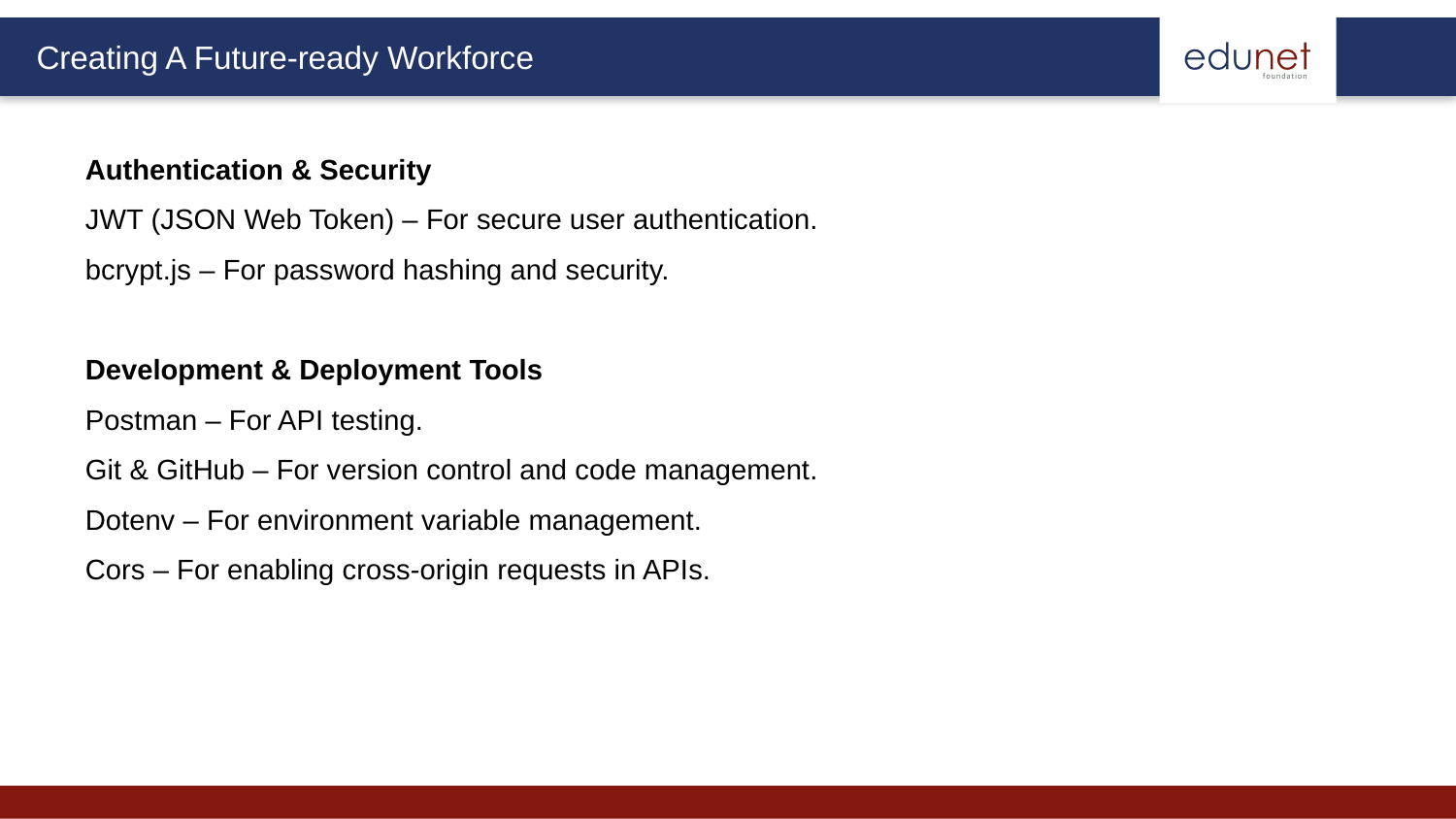

Authentication & Security
JWT (JSON Web Token) – For secure user authentication.
bcrypt.js – For password hashing and security.

Development & Deployment Tools
Postman – For API testing.
Git & GitHub – For version control and code management.
Dotenv – For environment variable management.
Cors – For enabling cross-origin requests in APIs.